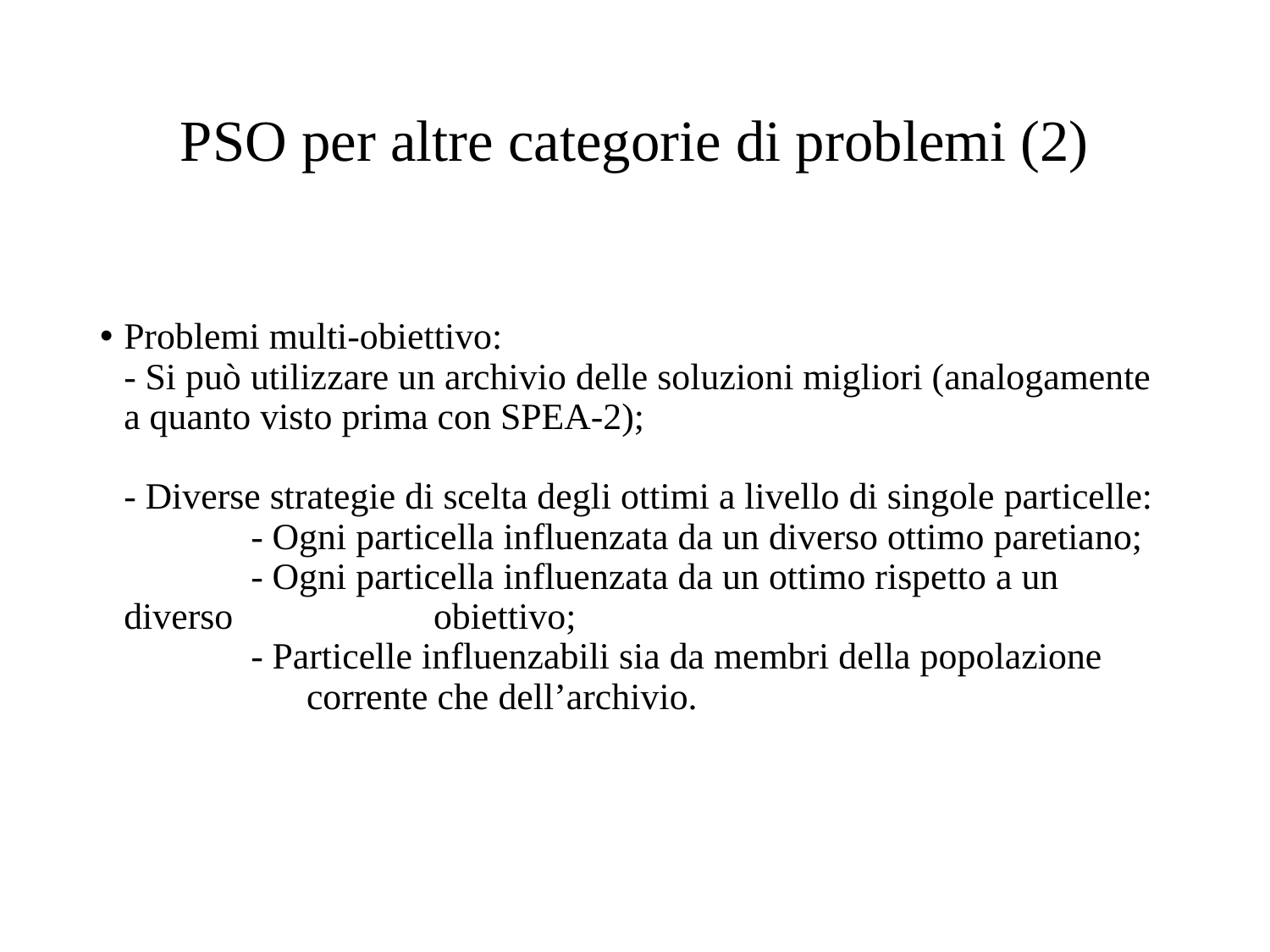

# PSO per altre categorie di problemi (2)

Problemi multi-obiettivo:
- Si può utilizzare un archivio delle soluzioni migliori (analogamente a quanto visto prima con SPEA-2);
- Diverse strategie di scelta degli ottimi a livello di singole particelle:
	- Ogni particella influenzata da un diverso ottimo paretiano;
	- Ogni particella influenzata da un ottimo rispetto a un diverso 		      obiettivo;
	- Particelle influenzabili sia da membri della popolazione 		      corrente che dell’archivio.